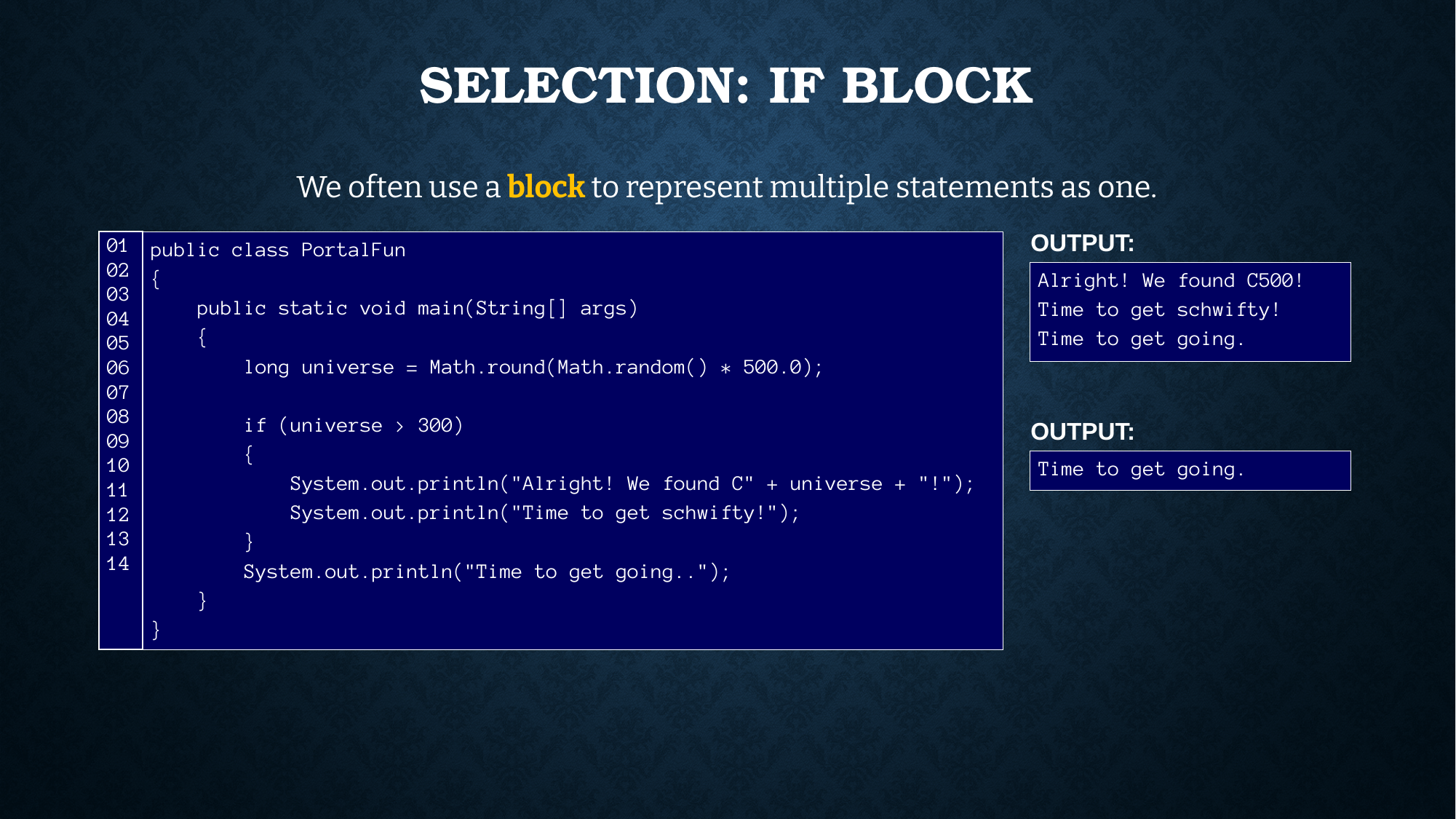

# Selection: If Block
We often use a block to represent multiple statements as one.
OUTPUT:
public class PortalFun
{
    public static void main(String[] args)
    {
        long universe = Math.round(Math.random() * 500.0);

        if (universe > 300)
        {
            System.out.println("Alright! We found C" + universe + "!");
            System.out.println("Time to get schwifty!");
        }
        System.out.println("Time to get going..");
    }
}
| 01 02 03 04 05 06 07 08 09 10 11 12 13 14 |
| --- |
Alright! We found C500!
Time to get schwifty!
Time to get going.
OUTPUT:
Time to get going.